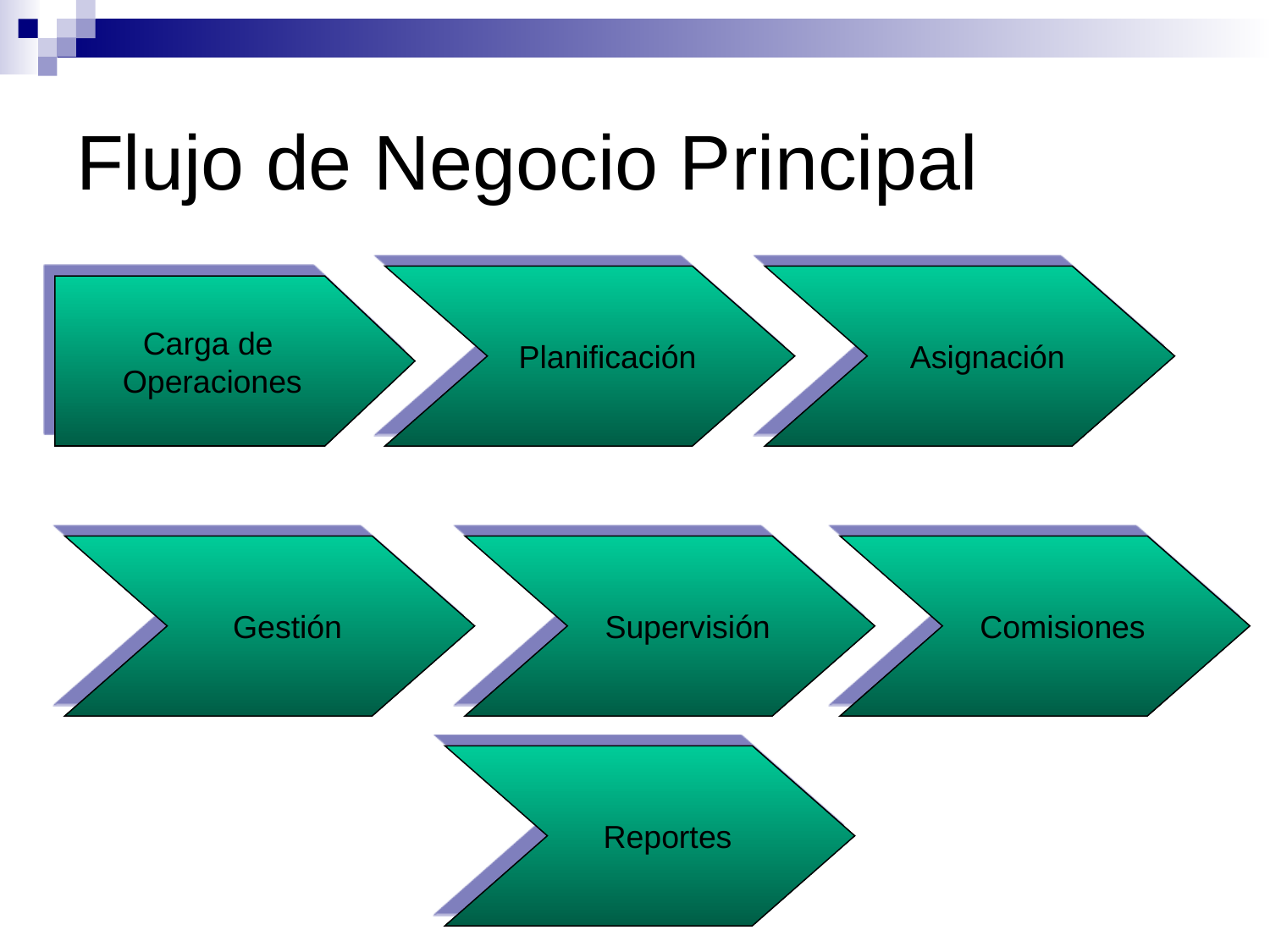

# Flujo de Negocio Principal
    Planificación
    Asignación
Carga de
Operaciones
    Gestión
    Supervisión
    Comisiones
    Reportes